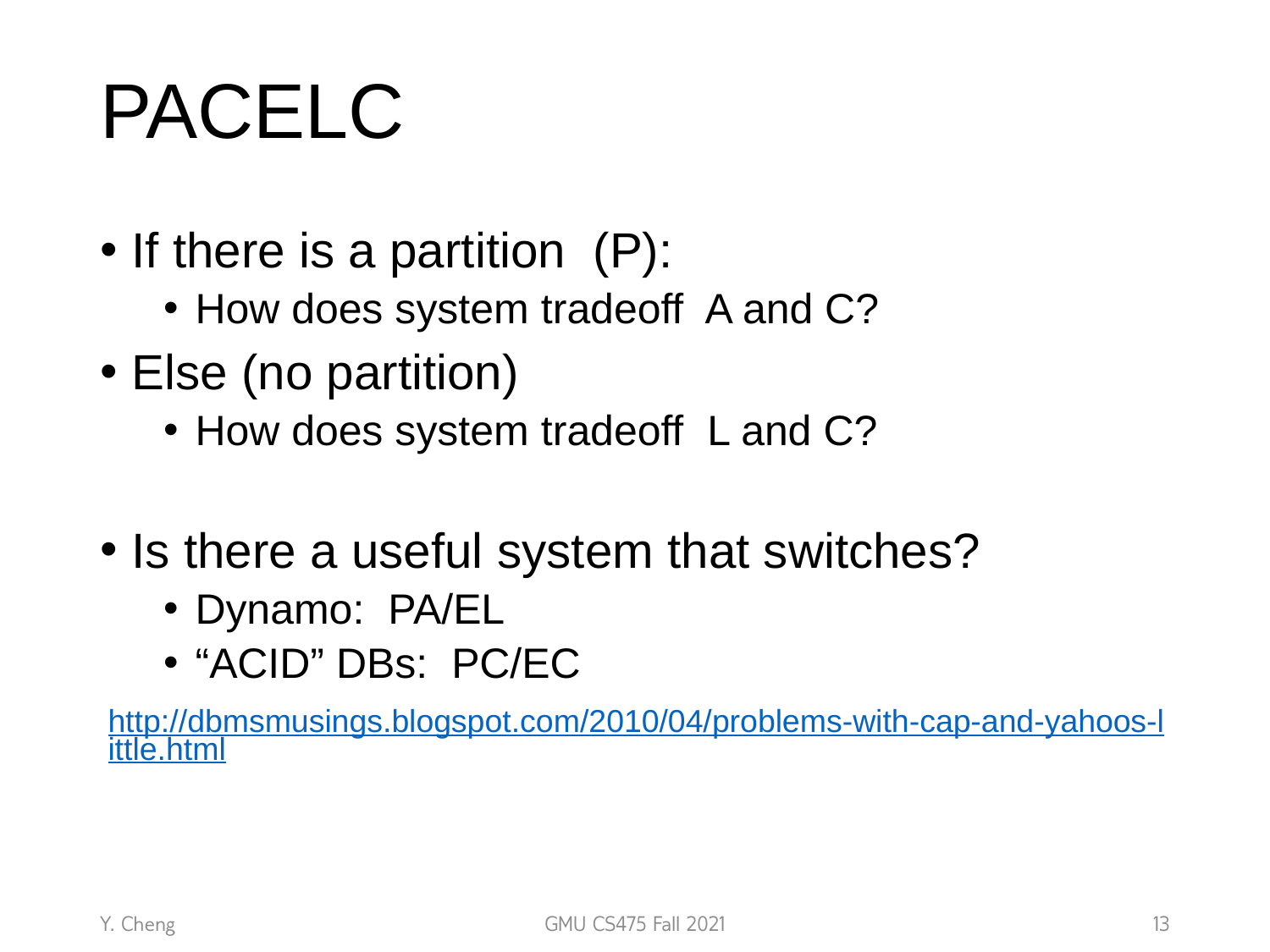

# PACELC
If there is a partition  (P):
How does system tradeoff  A and C?
Else (no partition)
How does system tradeoff  L and C?
Is there a useful system that switches?
Dynamo:  PA/EL
“ACID” DBs:  PC/EC
http://dbmsmusings.blogspot.com/2010/04/problems-with-cap-and-yahoos-little.html

Y. Cheng
GMU CS475 Fall 2021
13